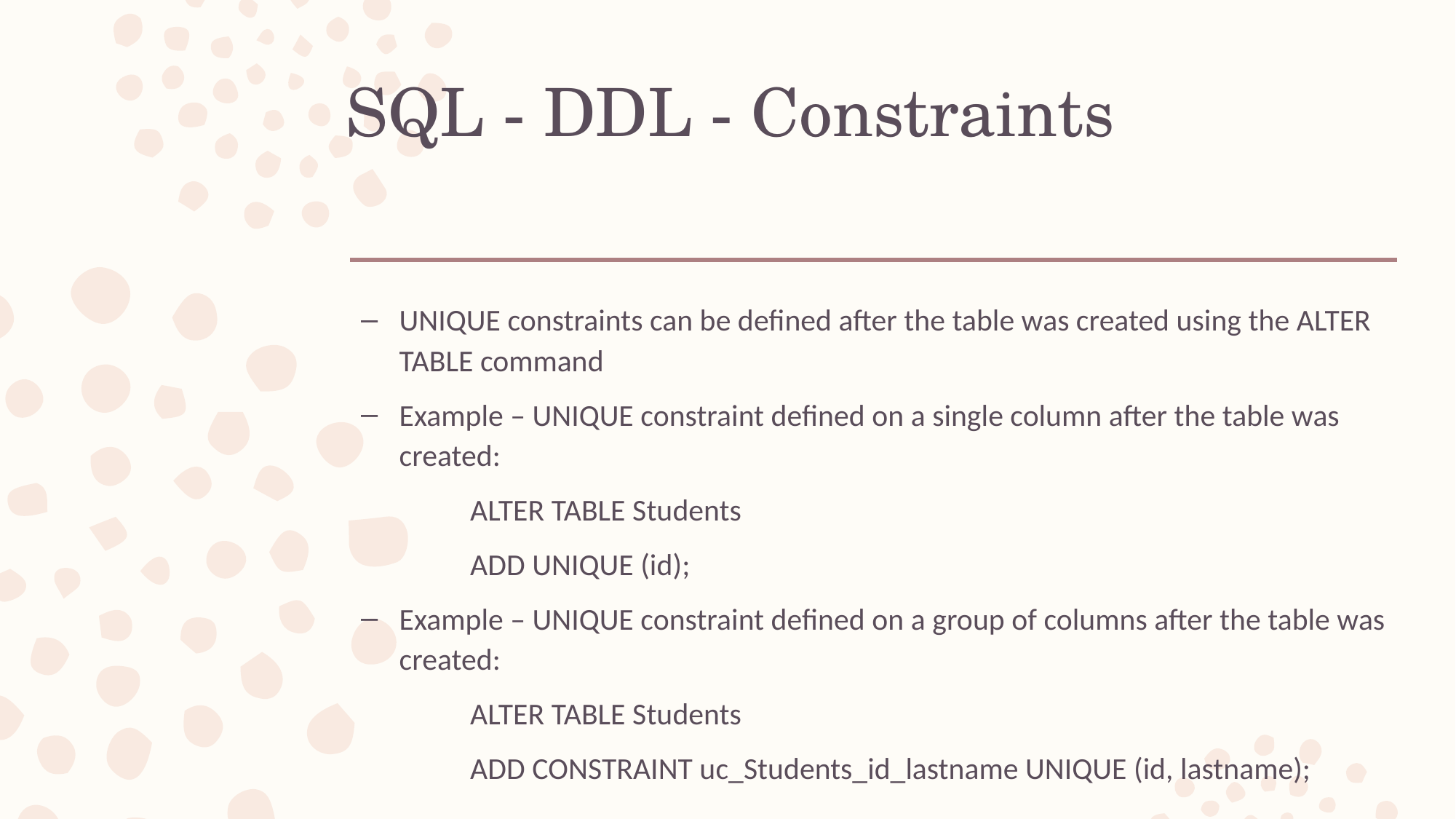

# SQL - DDL - Constraints
UNIQUE constraints can be defined after the table was created using the ALTER TABLE command
Example – UNIQUE constraint defined on a single column after the table was created:
	ALTER TABLE Students
	ADD UNIQUE (id);
Example – UNIQUE constraint defined on a group of columns after the table was created:
	ALTER TABLE Students
	ADD CONSTRAINT uc_Students_id_lastname UNIQUE (id, lastname);